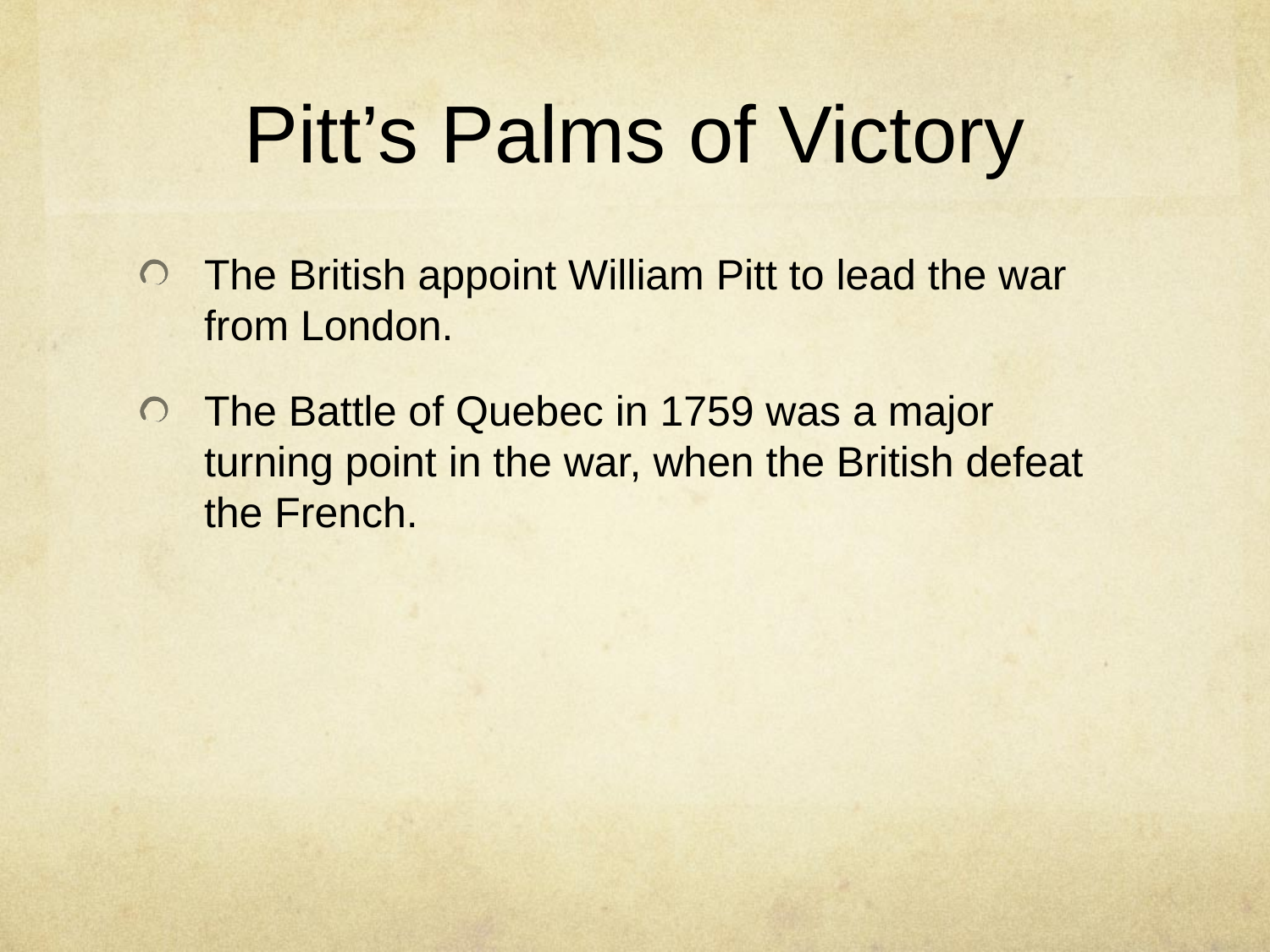

# Pitt’s Palms of Victory
The British appoint William Pitt to lead the war from London.
The Battle of Quebec in 1759 was a major turning point in the war, when the British defeat the French.